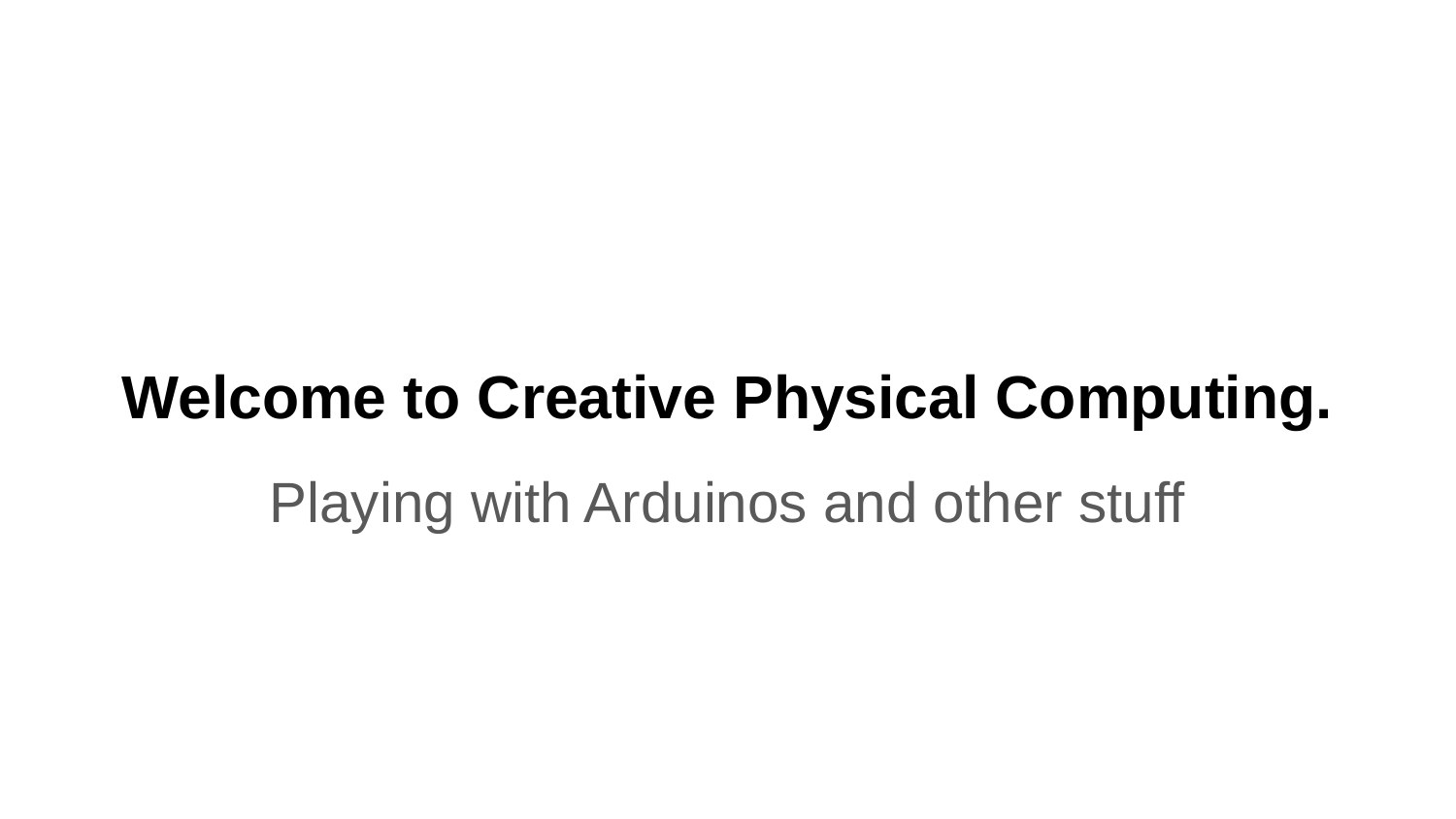

# Welcome to Creative Physical Computing.
Playing with Arduinos and other stuff